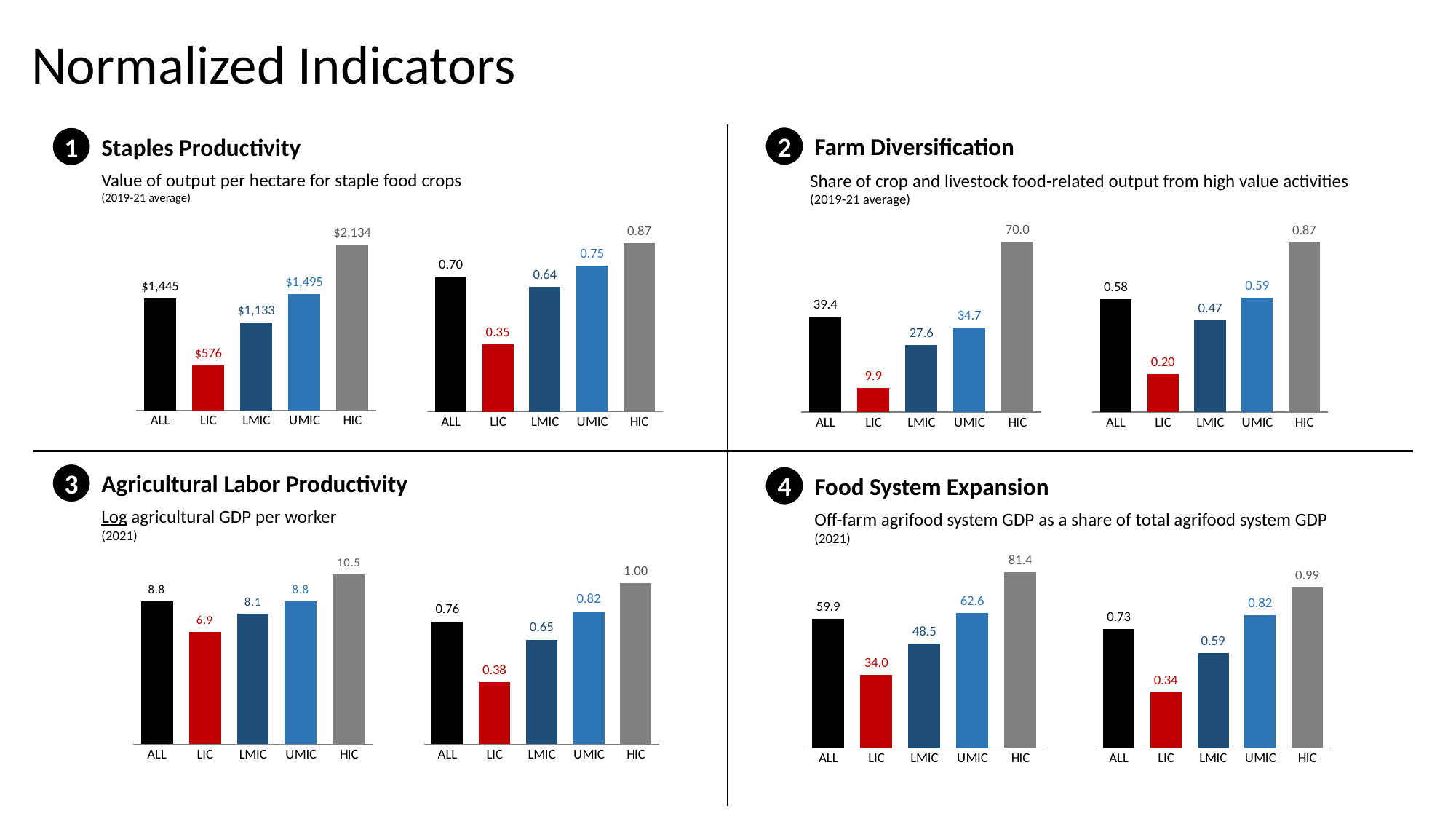

# Normalized Indicators
2
1
Farm Diversification
Staples Productivity

Value of output per hectare for staple food crops
(2019-21 average)
Share of crop and livestock food-related output from high value activities
(2019-21 average)

### Chart

| Category | Value |
|---|---|
| ALL | 1444.603228076924 |
| LIC | 575.5794846153847 |
| LMIC | 1133.4468152830189 |
| UMIC | 1495.1284160000005 |
| HIC | 2134.4079037735846 |

### Chart

| Category | Normalized |
|---|---|
| ALL | 0.6957118054945055 |
| LIC | 0.34804213076923074 |
| LMIC | 0.6416748773584906 |
| UMIC | 0.7509037860000002 |
| HIC | 0.8682357622641508 |

### Chart

| Category | Value |
|---|---|
| ALL | 39.36187387659342 |
| LIC | 9.880609592307696 |
| LMIC | 27.57007132264151 |
| UMIC | 34.69507828080001 |
| HIC | 70.01882079245283 |

### Chart

| Category | Normalized |
|---|---|
| ALL | 0.5808764343894567 |
| LIC | 0.1957896115384615 |
| LMIC | 0.47236691320754726 |
| UMIC | 0.58811911895 |
| HIC | 0.871463751158135 |
3
Agricultural Labor Productivity

4
Food System Expansion

Log agricultural GDP per worker
(2021)
Off-farm agrifood system GDP as a share of total agrifood system GDP
(2021)

### Chart

| Category | Value |
|---|---|
| ALL | 8.8110516978022 |
| LIC | 6.934582538461539 |
| LMIC | 8.056030264150944 |
| UMIC | 8.834075739999998 |
| HIC | 10.464884377358489 |

### Chart

| Category | Normalized |
|---|---|
| ALL | 0.758429589560439 |
| LIC | 0.3830123961538462 |
| LMIC | 0.6465376849056602 |
| UMIC | 0.8212940900000001 |
| HIC | 0.9951822867924529 |

### Chart

| Category | Value |
|---|---|
| ALL | 59.88735961538461 |
| LIC | 33.98656076923077 |
| LMIC | 48.484465471698115 |
| UMIC | 62.638947400000006 |
| HIC | 81.40046849056603 |

### Chart

| Category | Normalized |
|---|---|
| ALL | 0.7335480170329669 |
| LIC | 0.34258408076923075 |
| LMIC | 0.5874238037735848 |
| UMIC | 0.8209938000000001 |
| HIC | 0.988969837735849 |